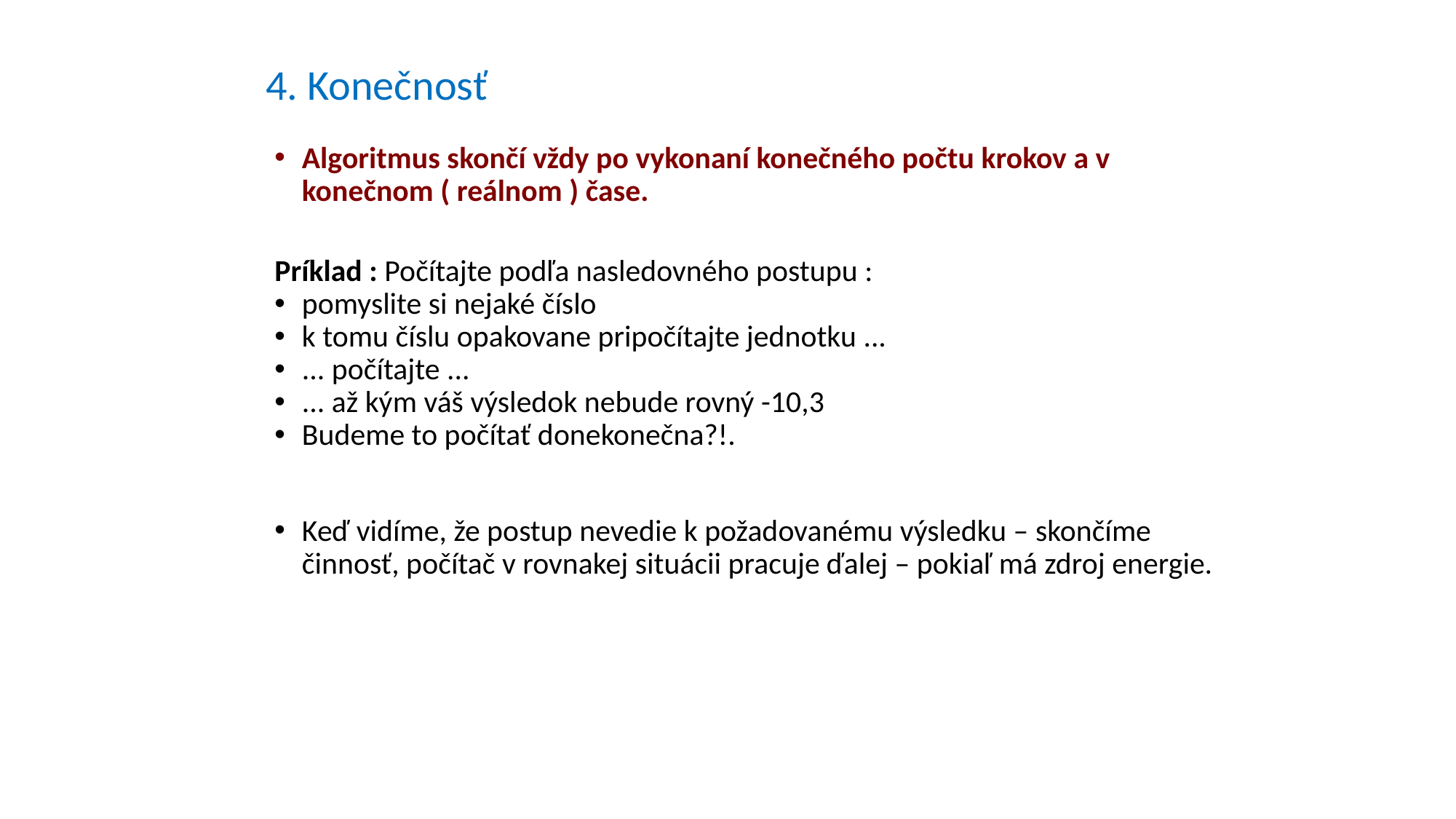

# 4. Konečnosť
Algoritmus skončí vždy po vykonaní konečného počtu krokov a v konečnom ( reálnom ) čase.

Príklad : Počítajte podľa nasledovného postupu :
pomyslite si nejaké číslo
k tomu číslu opakovane pripočítajte jednotku ...
... počítajte ...
... až kým váš výsledok nebude rovný -10,3
Budeme to počítať donekonečna?!.

Keď vidíme, že postup nevedie k požadovanému výsledku – skončíme činnosť, počítač v rovnakej situácii pracuje ďalej – pokiaľ má zdroj energie.